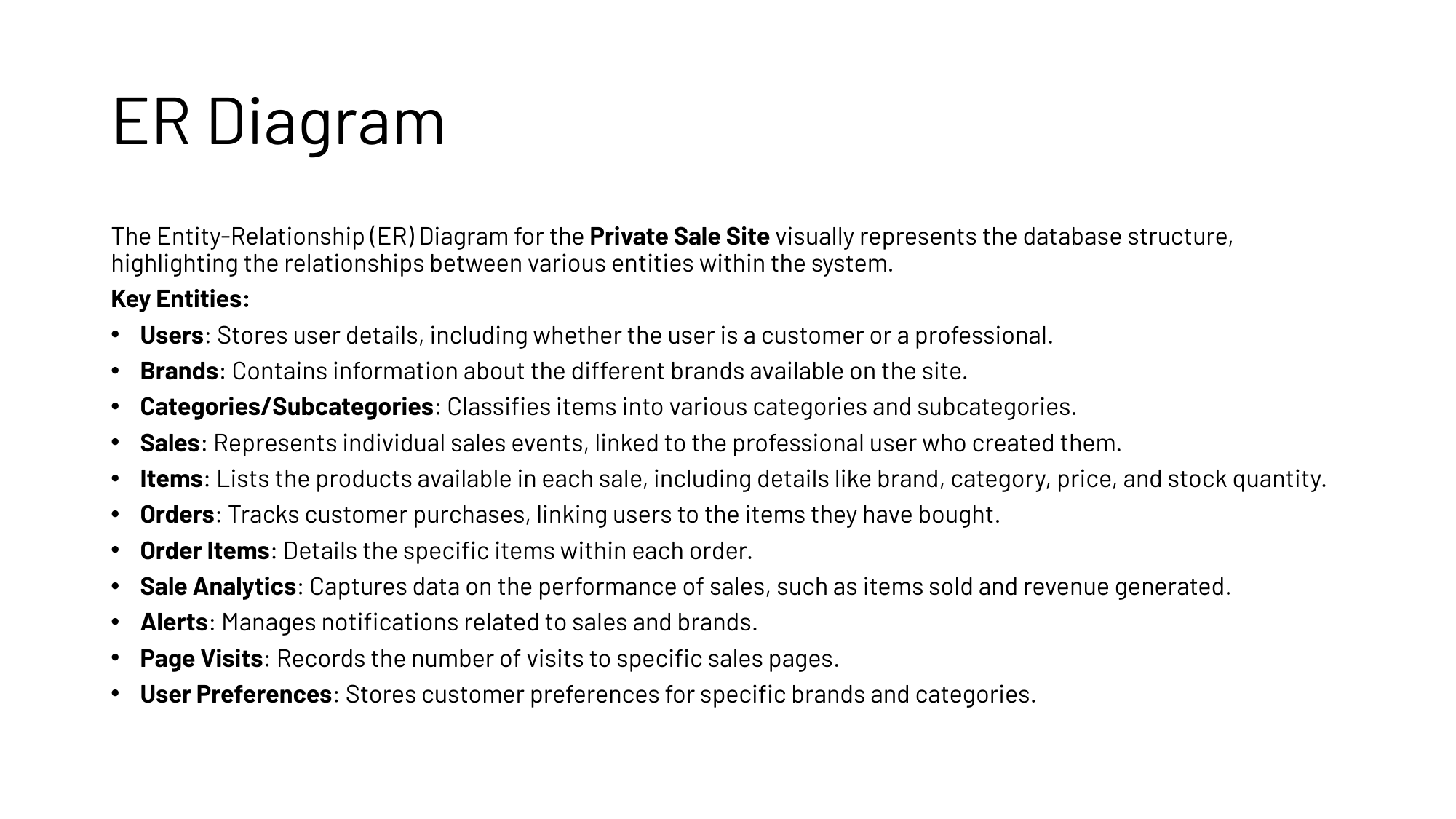

# ER Diagram
The Entity-Relationship (ER) Diagram for the Private Sale Site visually represents the database structure, highlighting the relationships between various entities within the system.
Key Entities:
Users: Stores user details, including whether the user is a customer or a professional.
Brands: Contains information about the different brands available on the site.
Categories/Subcategories: Classifies items into various categories and subcategories.
Sales: Represents individual sales events, linked to the professional user who created them.
Items: Lists the products available in each sale, including details like brand, category, price, and stock quantity.
Orders: Tracks customer purchases, linking users to the items they have bought.
Order Items: Details the specific items within each order.
Sale Analytics: Captures data on the performance of sales, such as items sold and revenue generated.
Alerts: Manages notifications related to sales and brands.
Page Visits: Records the number of visits to specific sales pages.
User Preferences: Stores customer preferences for specific brands and categories.